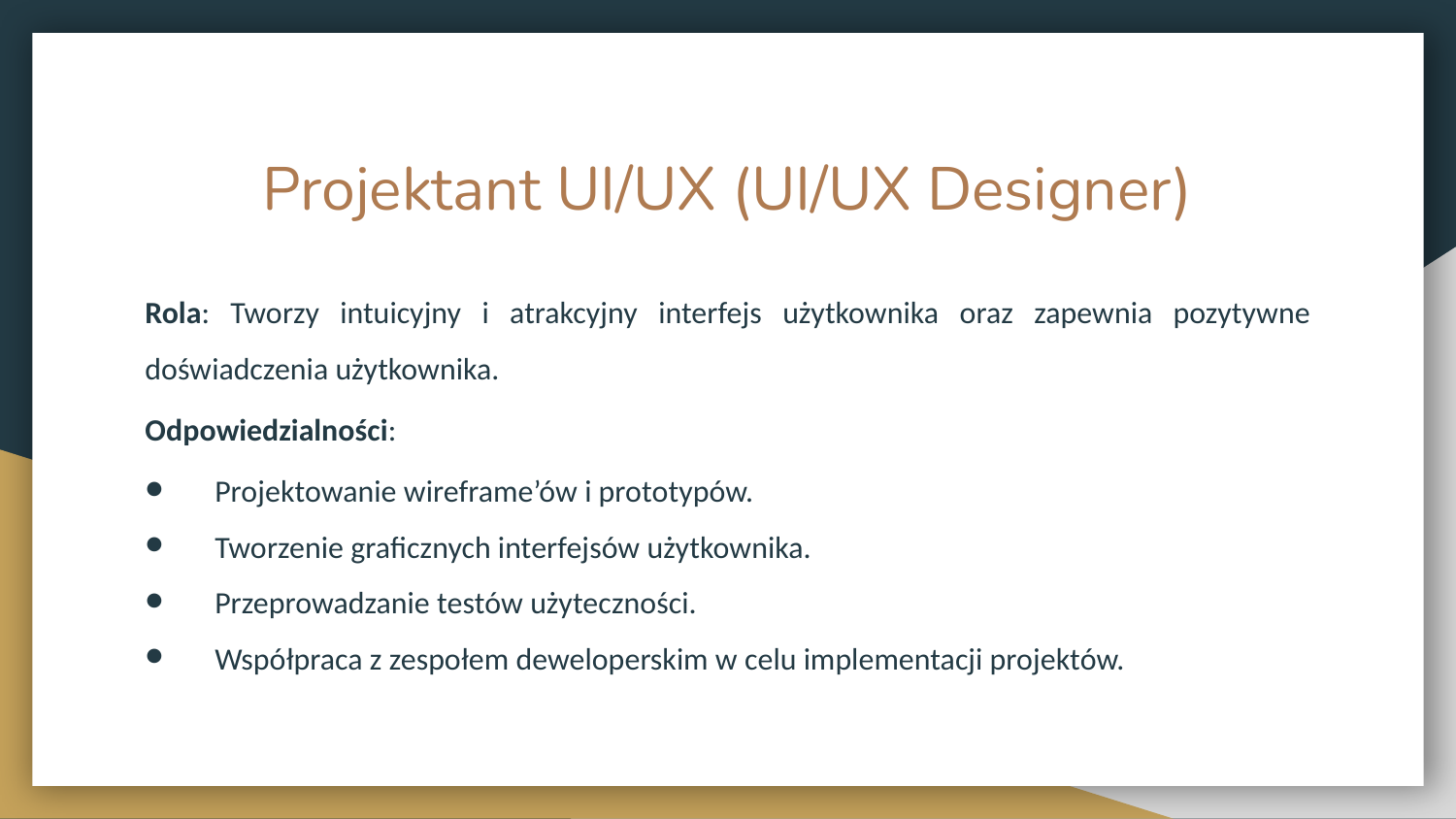

# Projektant UI/UX (UI/UX Designer)
Rola: Tworzy intuicyjny i atrakcyjny interfejs użytkownika oraz zapewnia pozytywne doświadczenia użytkownika.
Odpowiedzialności:
Projektowanie wireframe’ów i prototypów.
Tworzenie graficznych interfejsów użytkownika.
Przeprowadzanie testów użyteczności.
Współpraca z zespołem deweloperskim w celu implementacji projektów.